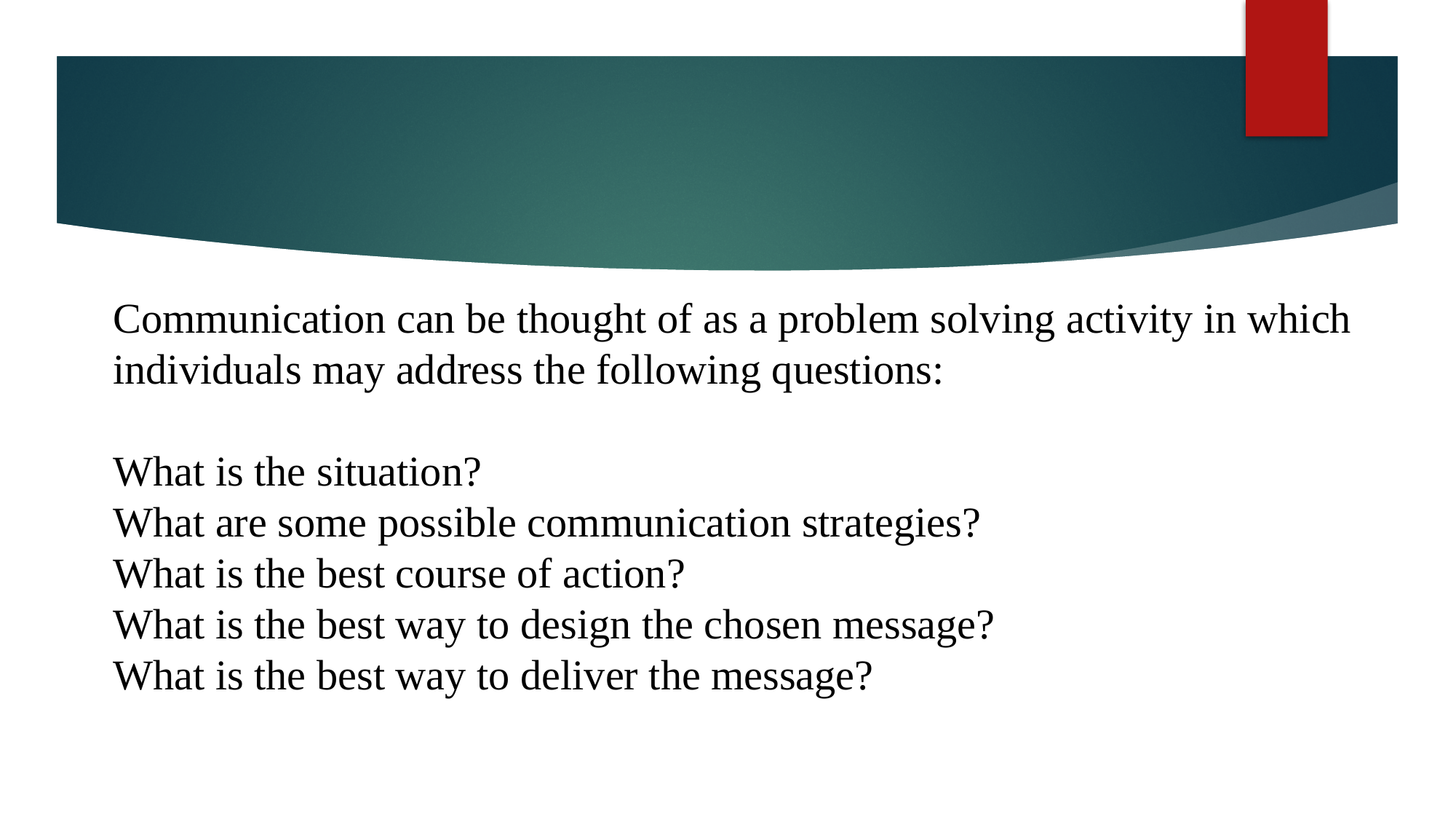

#
Communication can be thought of as a problem solving activity in which individuals may address the following questions:

What is the situation?
What are some possible communication strategies?
What is the best course of action?
What is the best way to design the chosen message?
What is the best way to deliver the message?